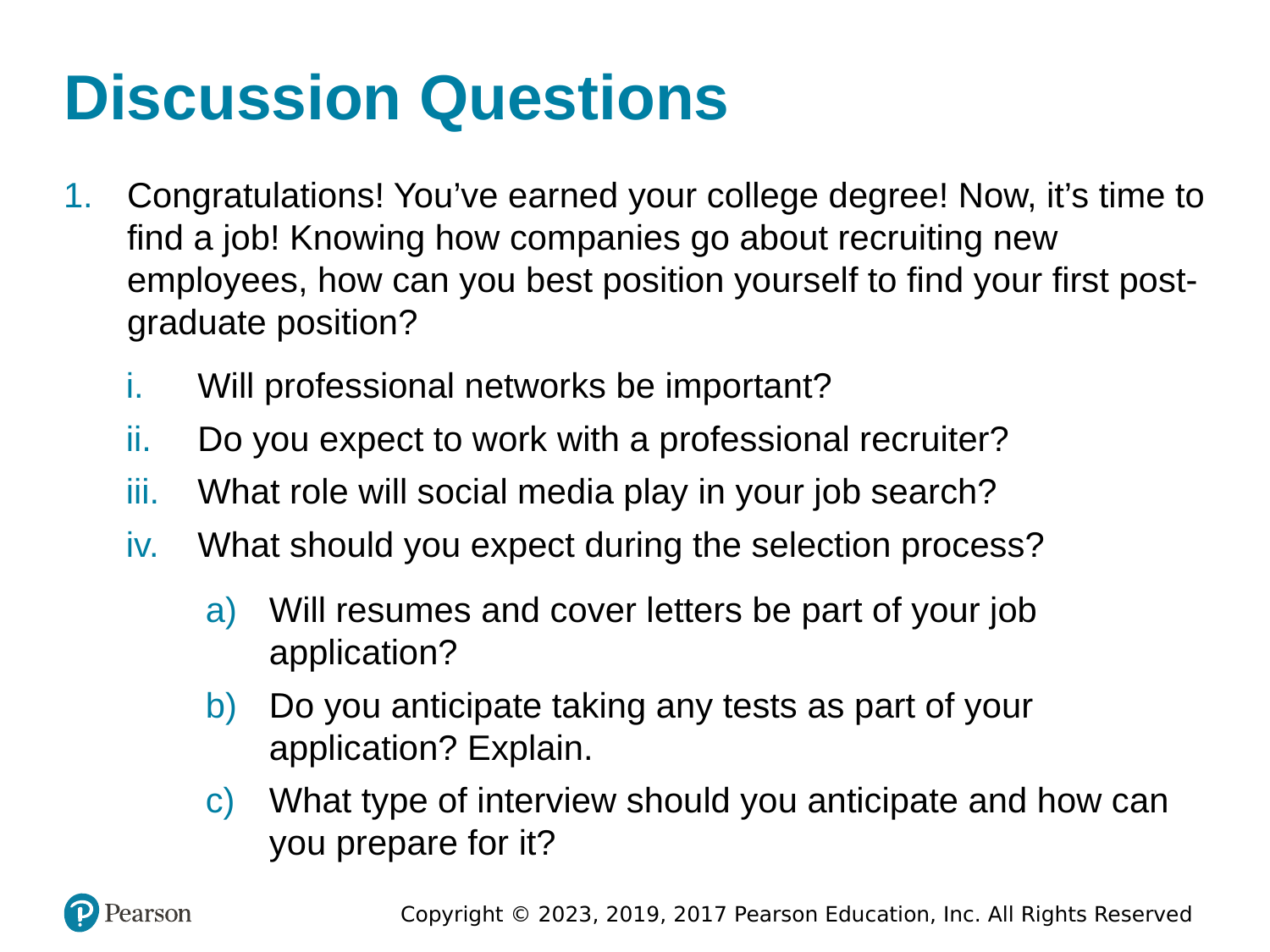

# Discussion Questions
Congratulations! You’ve earned your college degree! Now, it’s time to find a job! Knowing how companies go about recruiting new employees, how can you best position yourself to find your first post-graduate position?
Will professional networks be important?
Do you expect to work with a professional recruiter?
What role will social media play in your job search?
What should you expect during the selection process?
Will resumes and cover letters be part of your job application?
Do you anticipate taking any tests as part of your application? Explain.
What type of interview should you anticipate and how can you prepare for it?